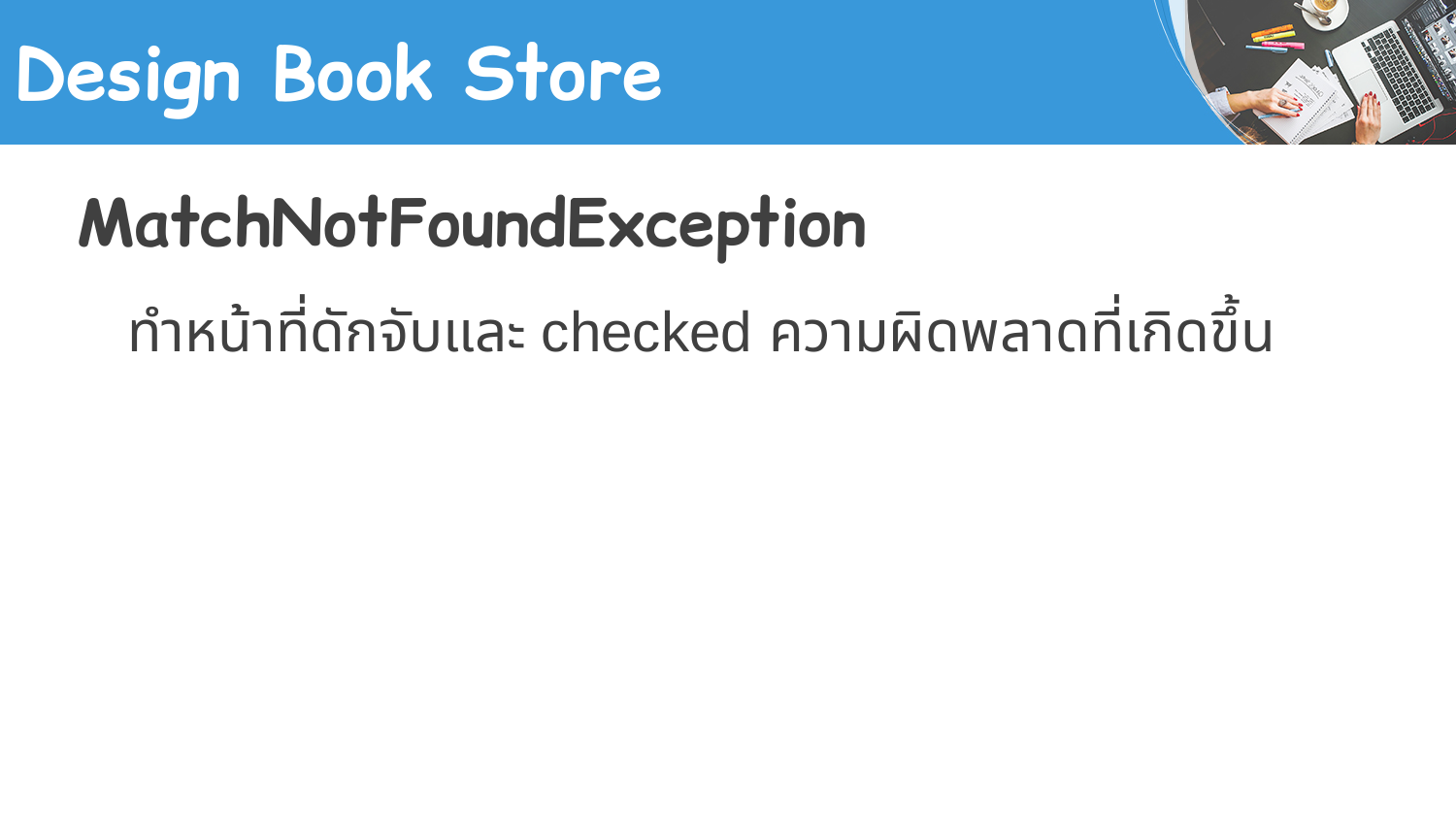

# Design Book Store
MatchNotFoundException
ทำหน้าที่ดักจับและ checked ความผิดพลาดที่เกิดขึ้น